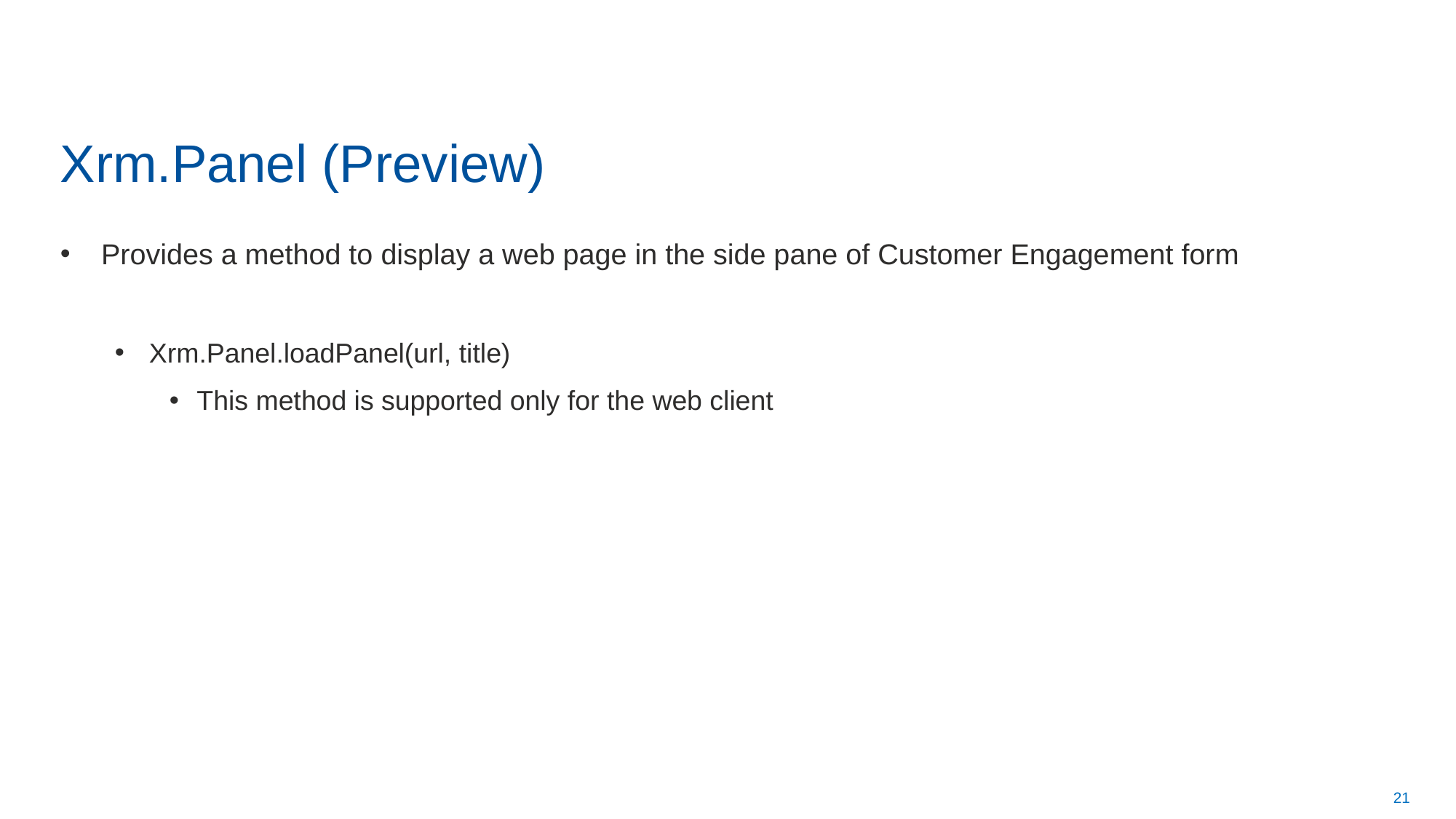

# Xrm.Panel (Preview)
Provides a method to display a web page in the side pane of Customer Engagement form

Xrm.Panel.loadPanel(url, title)
This method is supported only for the web client